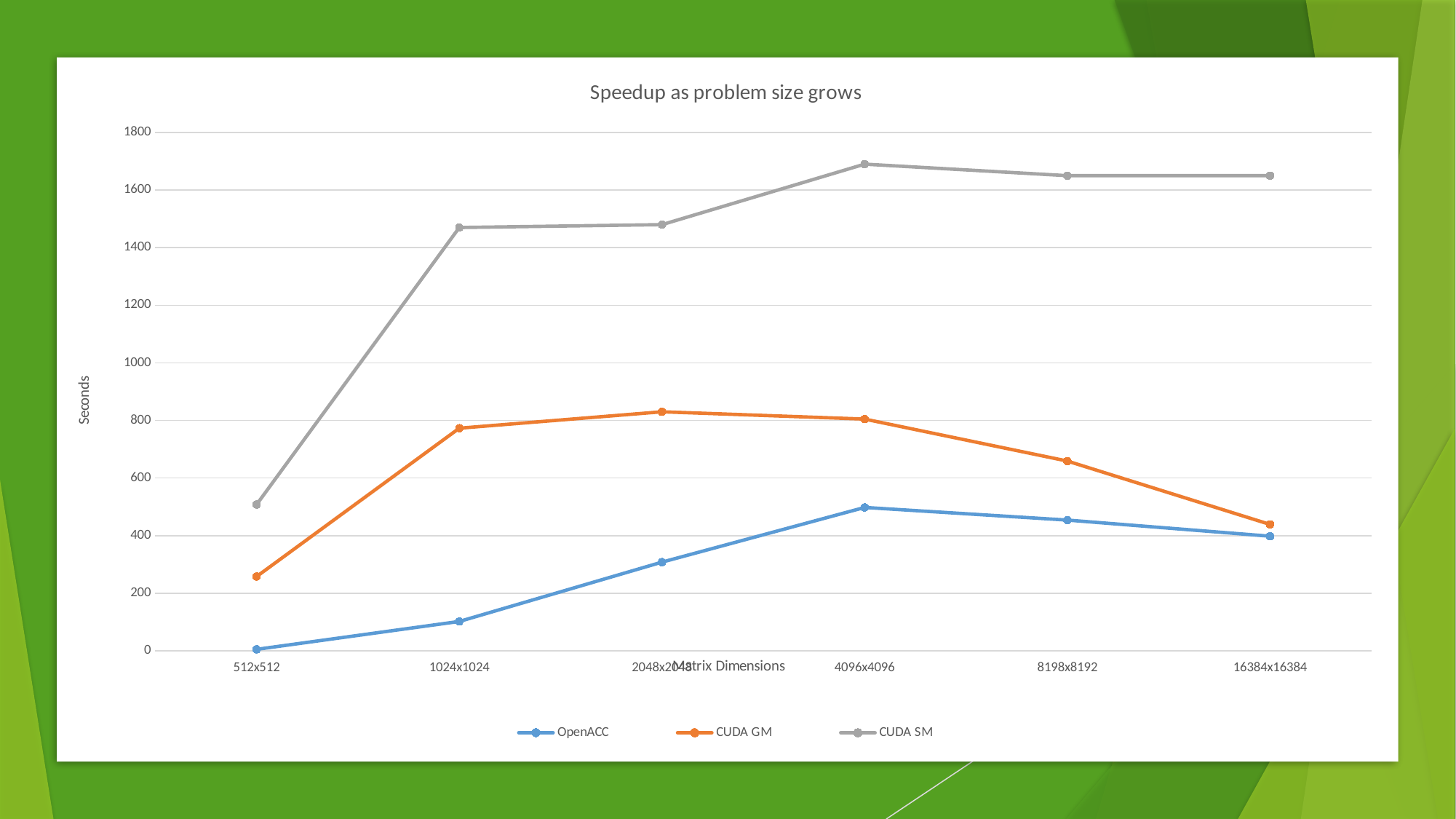

### Chart: Speedup as problem size grows

| Category | OpenACC | CUDA GM | CUDA SM |
|---|---|---|---|
| 512x512 | 5.08 | 258.0 | 508.0 |
| 1024x1024 | 102.0 | 773.0 | 1470.0 |
| 2048x2048 | 308.0 | 830.0 | 1480.0 |
| 4096x4096 | 497.912 | 804.76 | 1690.0 |
| 8198x8192 | 454.0 | 659.0 | 1650.0 |
| 16384x16384 | 398.0 | 439.0 | 1650.0 |